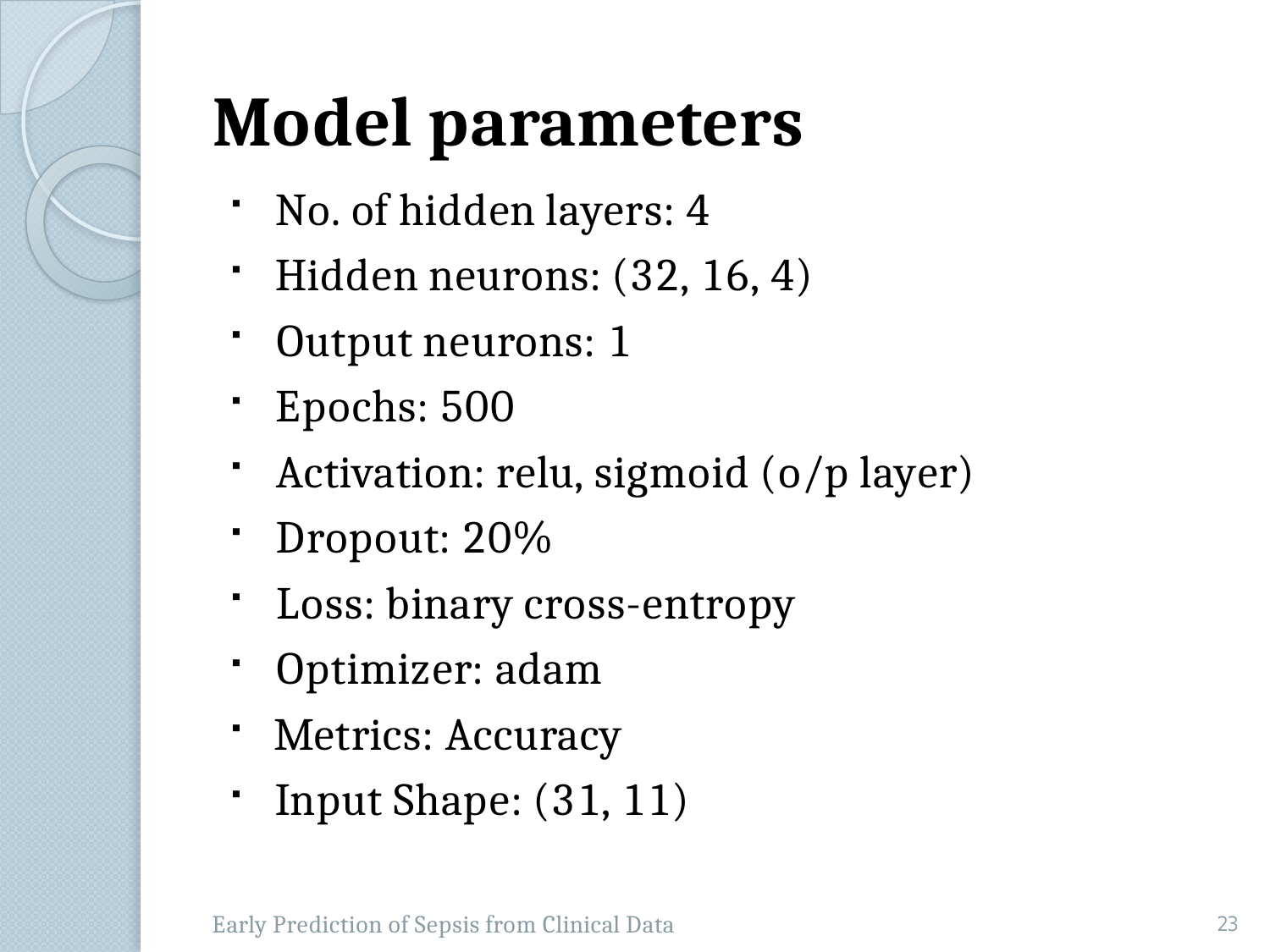

# Model parameters
No. of hidden layers: 4
Hidden neurons: (32, 16, 4)
Output neurons: 1
Epochs: 500
Activation: relu, sigmoid (o/p layer)
Dropout: 20%
Loss: binary cross-entropy
Optimizer: adam
Metrics: Accuracy
Input Shape: (31, 11)
23
Early Prediction of Sepsis from Clinical Data